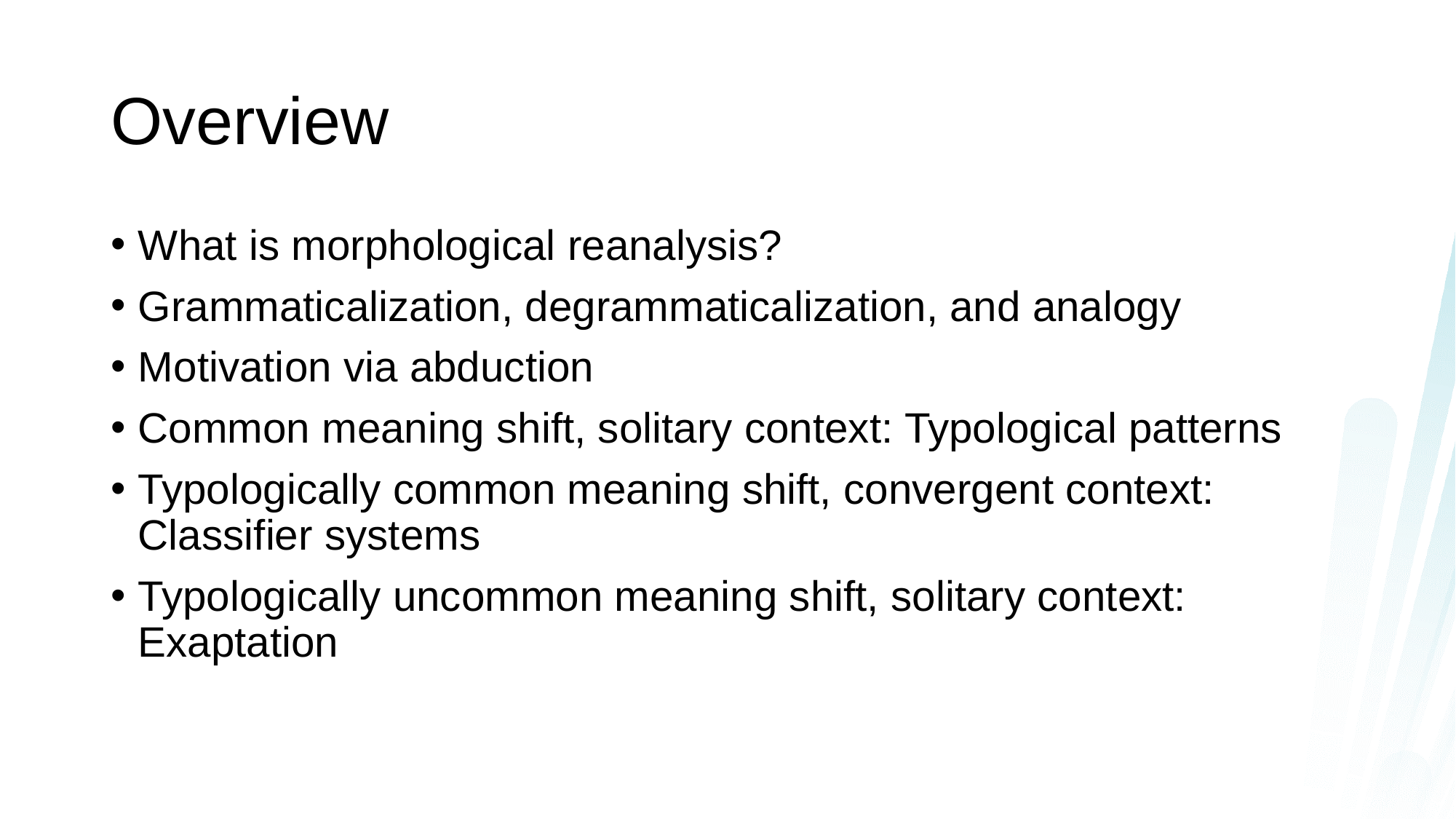

# Overview
What is morphological reanalysis?
Grammaticalization, degrammaticalization, and analogy
Motivation via abduction
Common meaning shift, solitary context: Typological patterns
Typologically common meaning shift, convergent context: Classifier systems
Typologically uncommon meaning shift, solitary context: Exaptation